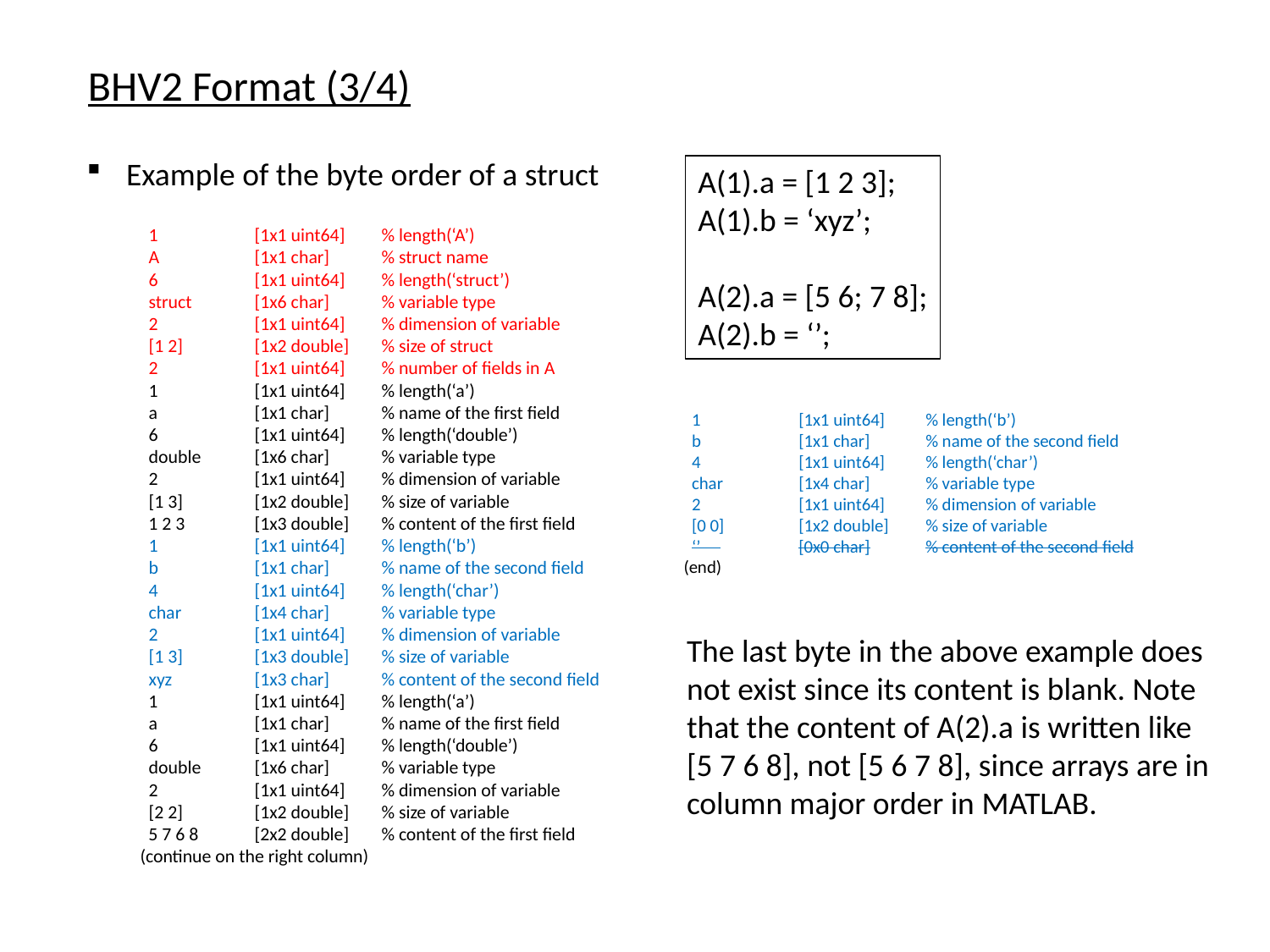

BHV2 Format (3/4)
Example of the byte order of a struct
A(1).a = [1 2 3];
A(1).b = ‘xyz’;

A(2).a = [5 6; 7 8];
A(2).b = ‘’;
     1	[1x1 uint64]	% length(‘A’)
     A	[1x1 char]	% struct name
     6	[1x1 uint64]	% length(‘struct’)
     struct	[1x6 char]	% variable type
     2	[1x1 uint64]	% dimension of variable
     [1 2]	[1x2 double]	% size of struct
     2	[1x1 uint64]	% number of fields in A
     1	[1x1 uint64]	% length(‘a’)
     a	[1x1 char]	% name of the first field
     6	[1x1 uint64]	% length(‘double’)
     double	[1x6 char]	% variable type
     2	[1x1 uint64]	% dimension of variable
     [1 3]	[1x2 double]	% size of variable
     1 2 3 	[1x3 double]	% content of the first field
     1	[1x1 uint64]	% length(‘b’)
     b	[1x1 char]	% name of the second field
     4	[1x1 uint64]	% length(‘char’)
     char	[1x4 char]	% variable type
     2	[1x1 uint64]	% dimension of variable
     [1 3]	[1x3 double]	% size of variable
     xyz	[1x3 char]	% content of the second field
     1	[1x1 uint64]	% length(‘a’)
     a	[1x1 char]	% name of the first field
     6	[1x1 uint64]	% length(‘double’)
     double	[1x6 char]	% variable type
     2	[1x1 uint64]	% dimension of variable
     [2 2]	[1x2 double]	% size of variable
     5 7 6 8 	[2x2 double]	% content of the first field
   (continue on the right column)
     1	[1x1 uint64]	% length(‘b’)
     b	[1x1 char]	% name of the second field
     4	[1x1 uint64]	% length(‘char’)
     char	[1x4 char]	% variable type
     2	[1x1 uint64]	% dimension of variable
     [0 0]	[1x2 double]	% size of variable
     ‘’     	[0x0 char]	% content of the second field
   (end)
The last byte in the above example does not exist since its content is blank. Note that the content of A(2).a is written like [5 7 6 8], not [5 6 7 8], since arrays are in column major order in MATLAB.